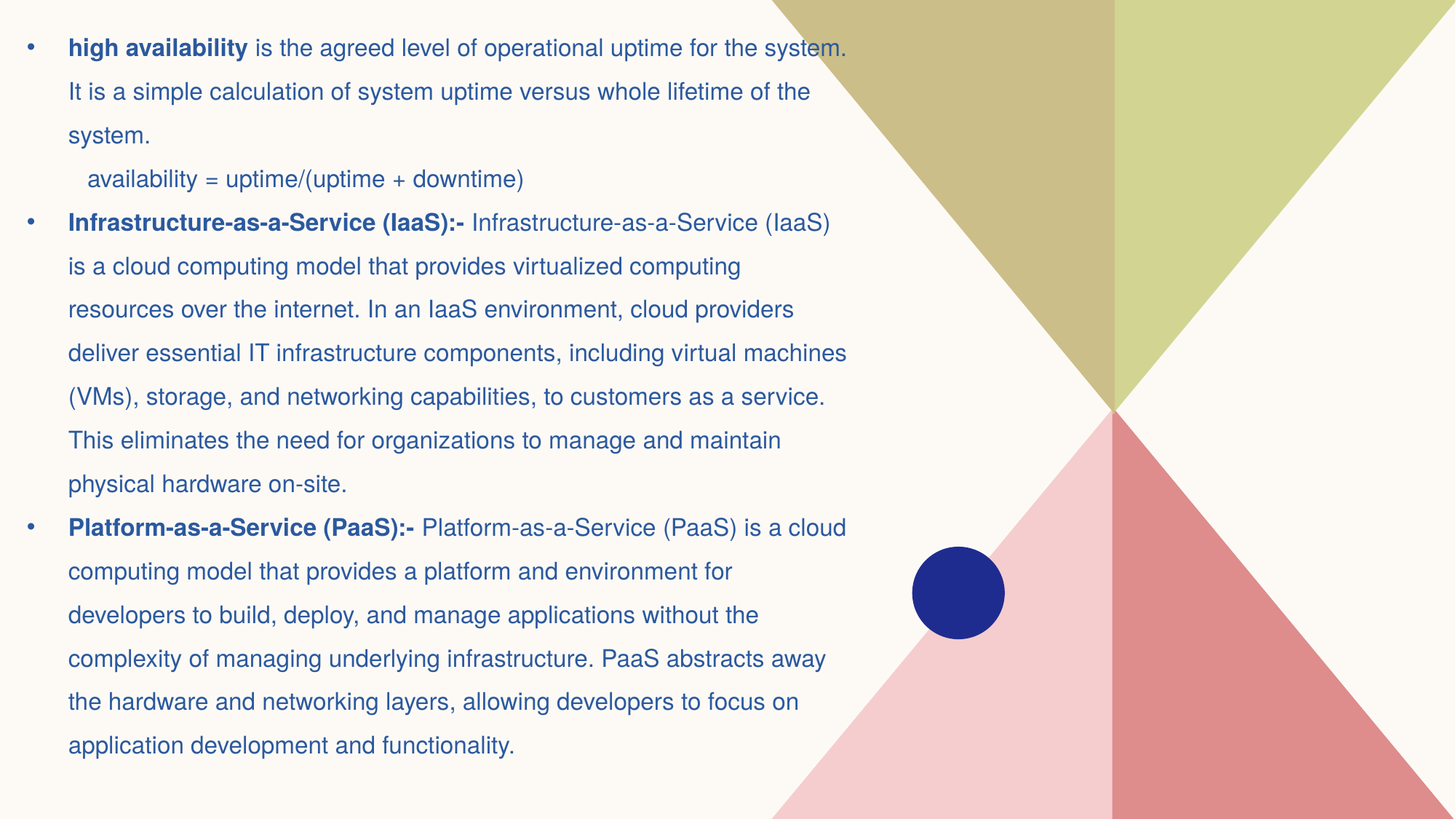

high availability is the agreed level of operational uptime for the system. It is a simple calculation of system uptime versus whole lifetime of the system.
         availability = uptime/(uptime + downtime)
Infrastructure-as-a-Service (IaaS):- Infrastructure-as-a-Service (IaaS) is a cloud computing model that provides virtualized computing resources over the internet. In an IaaS environment, cloud providers deliver essential IT infrastructure components, including virtual machines (VMs), storage, and networking capabilities, to customers as a service. This eliminates the need for organizations to manage and maintain physical hardware on-site.
Platform-as-a-Service (PaaS):- Platform-as-a-Service (PaaS) is a cloud computing model that provides a platform and environment for developers to build, deploy, and manage applications without the complexity of managing underlying infrastructure. PaaS abstracts away the hardware and networking layers, allowing developers to focus on application development and functionality.